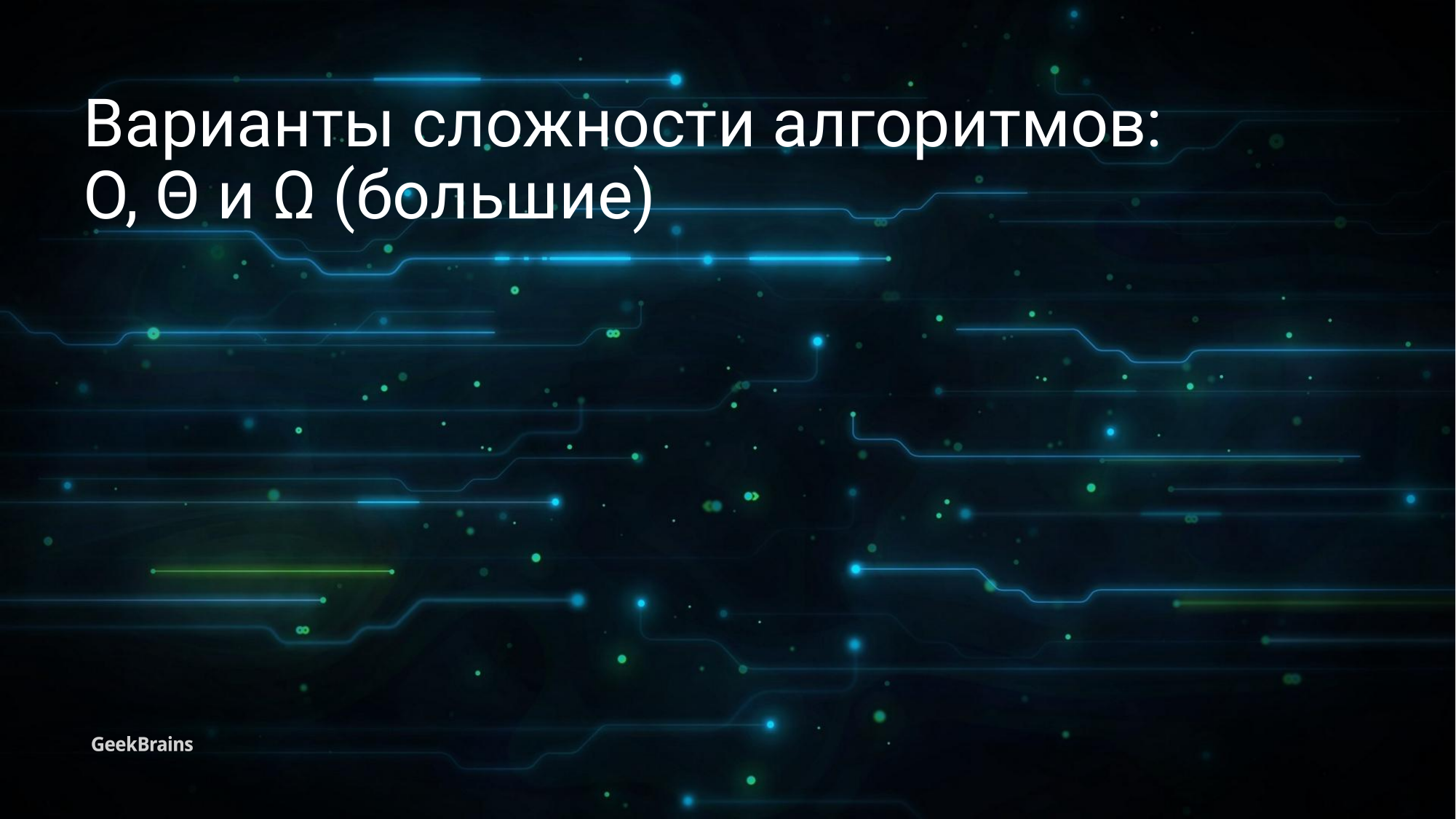

# Варианты сложности алгоритмов:
О, Θ и Ω (большие)